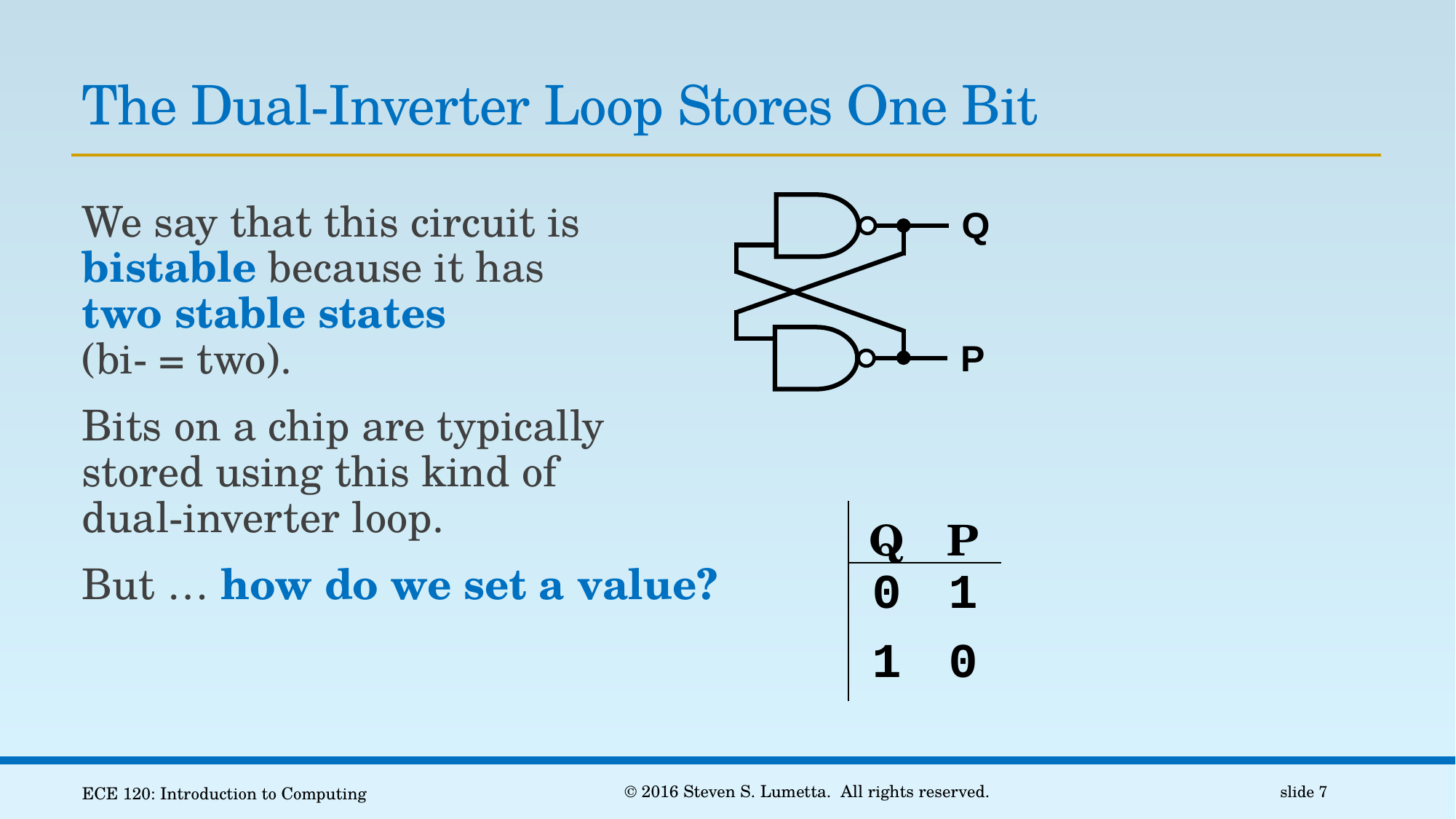

# The Dual-Inverter Loop Stores One Bit
We say that this circuit is
bistable because it has
two stable states
(bi- = two).
Bits on a chip are typically
stored using this kind of
dual-inverter loop.
But … how do we set a value?

Q

P

| Q | P |
| --- | --- |
| 0 | 1 |
| 1 | 0 |
ECE 120: Introduction to Computing
© 2016 Steven S. Lumetta.  All rights reserved.
slide 7